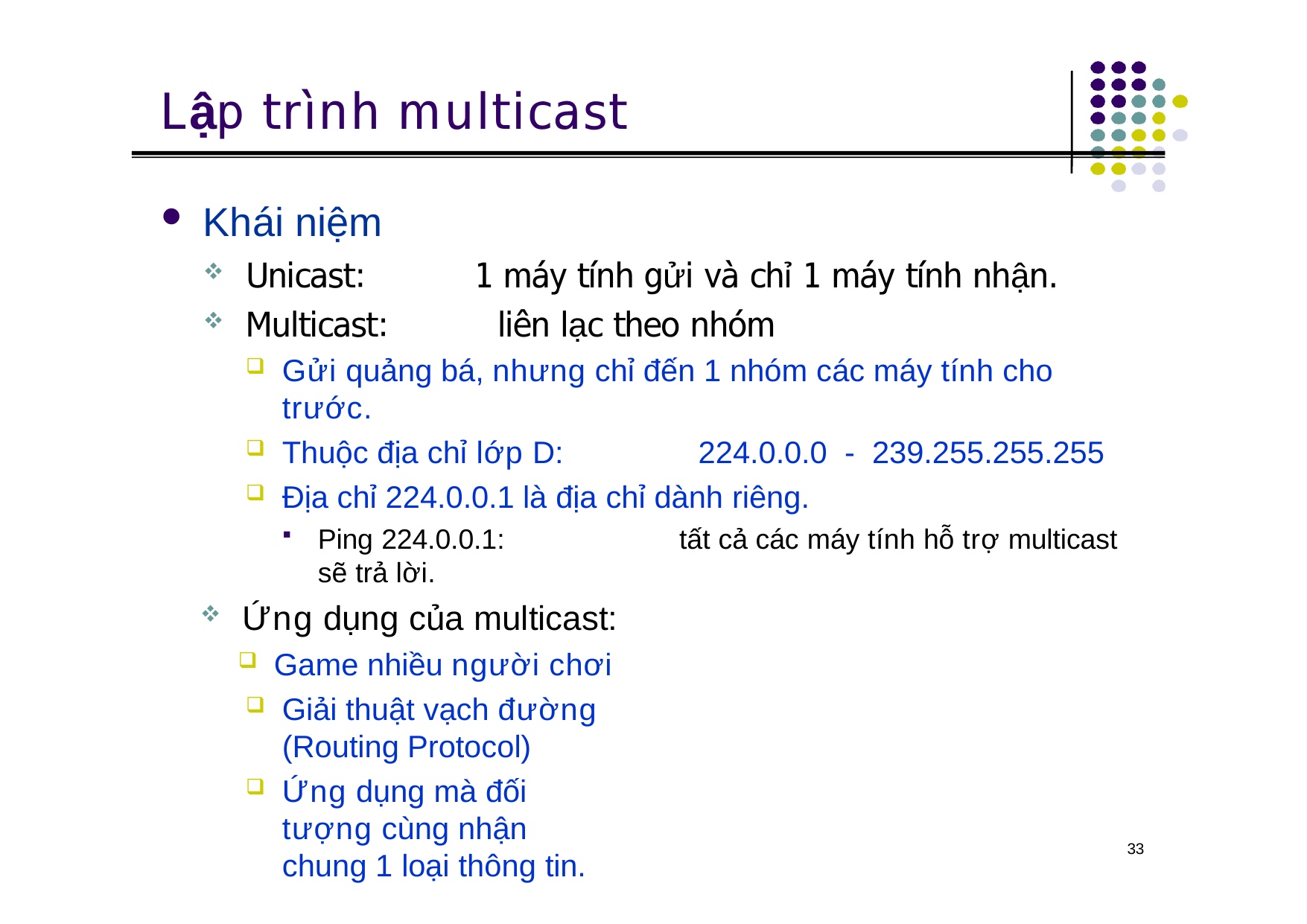

# Lập trình multicast
Khái niệm
Unicast:	1 máy tính gửi và chỉ 1 máy tính nhận.
Multicast:	liên lạc theo nhóm
Gửi quảng bá, nhưng chỉ đến 1 nhóm các máy tính cho trước.
Thuộc địa chỉ lớp D:	224.0.0.0	-	239.255.255.255
Địa chỉ 224.0.0.1 là địa chỉ dành riêng.
Ping 224.0.0.1:	tất cả các máy tính hỗ trợ multicast sẽ trả lời.
Ứng dụng của multicast:
Game nhiều người chơi
Giải thuật vạch đường (Routing Protocol)
Ứng dụng mà đối tượng cùng nhận chung 1 loại thông tin.

33